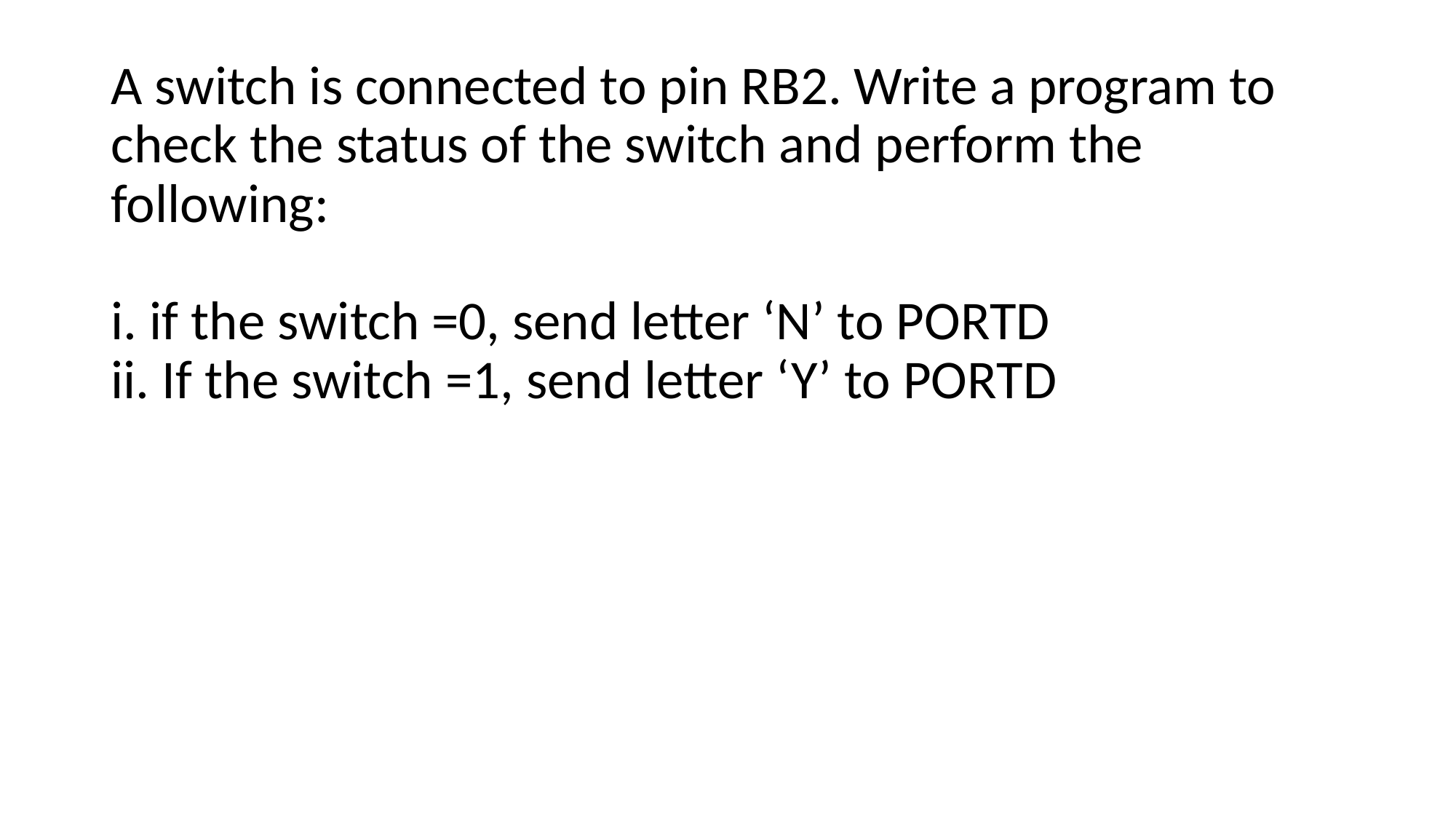

# A switch is connected to pin RB2. Write a program to check the status of the switch and perform the following: i. if the switch =0, send letter ‘N’ to PORTD ii. If the switch =1, send letter ‘Y’ to PORTD